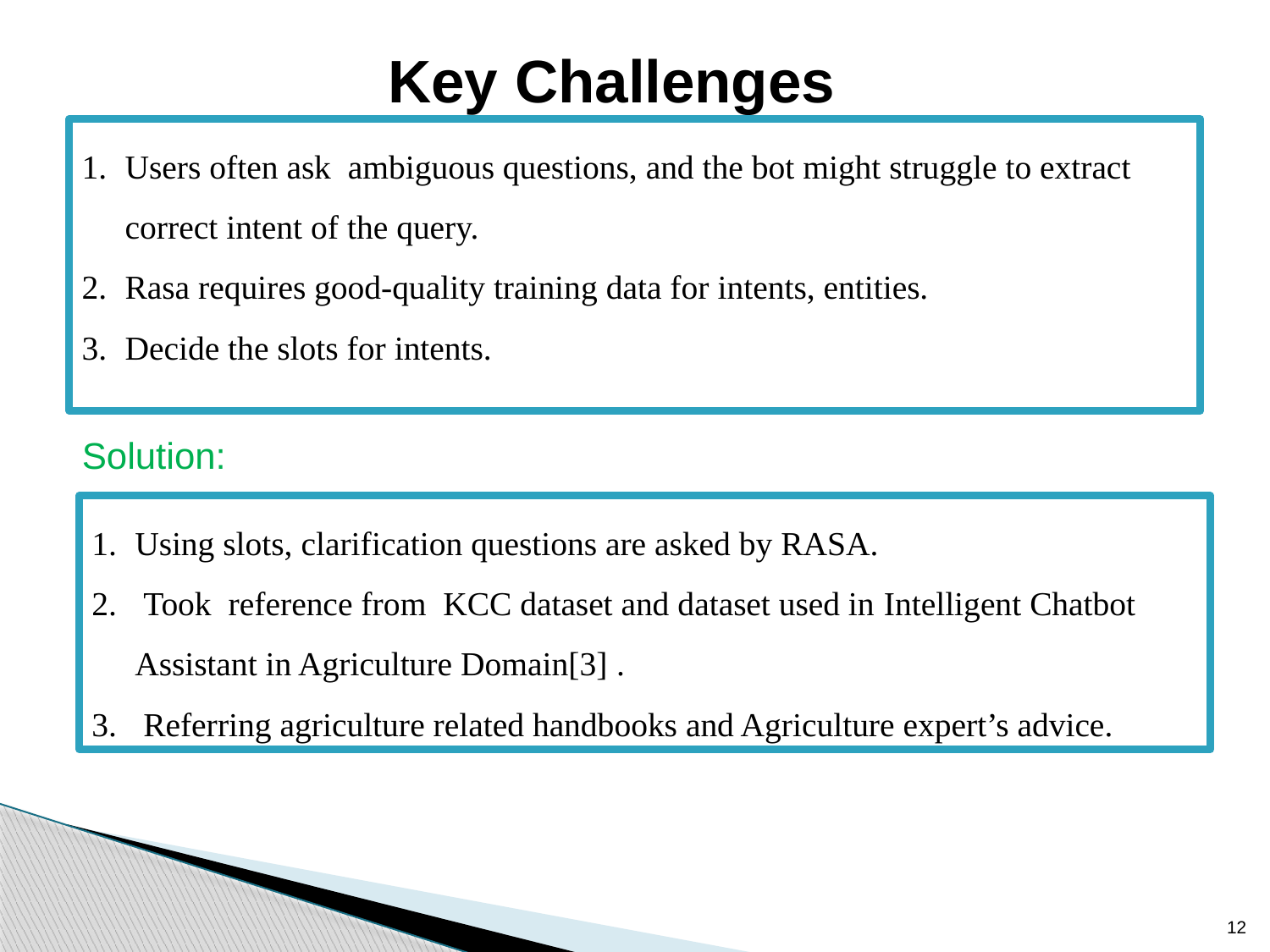

Key Challenges
Users often ask  ambiguous questions, and the bot might struggle to extract correct intent of the query.
Rasa requires good-quality training data for intents, entities.
Decide the slots for intents.

Solution:
Using slots, clarification questions are asked by RASA.
 Took  reference from  KCC dataset and dataset used in Intelligent Chatbot Assistant in Agriculture Domain[3] .
 Referring agriculture related handbooks and Agriculture expert’s advice.
12